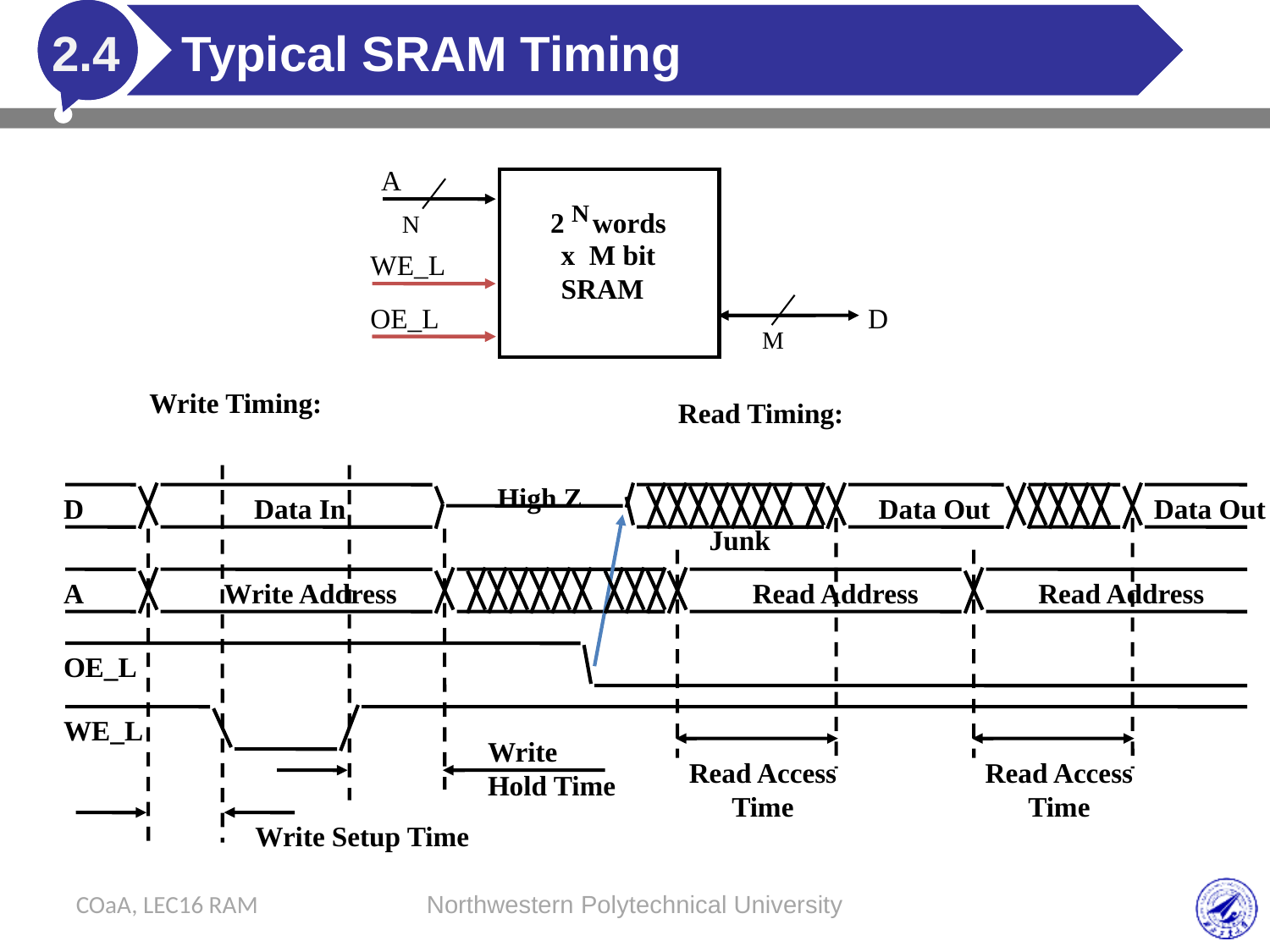

# Typical SRAM Timing
2.4
A

N

2
words
N
x  M bit
SRAM
WE_L

OE_L
D

M

Write Timing:
Read Timing:

High Z

D

Data In

Data Out

Data Out

Junk

A

Write Address

Read Address

Read Address

OE_L

WE_L

Write
Hold Time

Read Access
Time
Read Access
Time

Write Setup Time
COaA, LEC16 RAM
Northwestern Polytechnical University
9